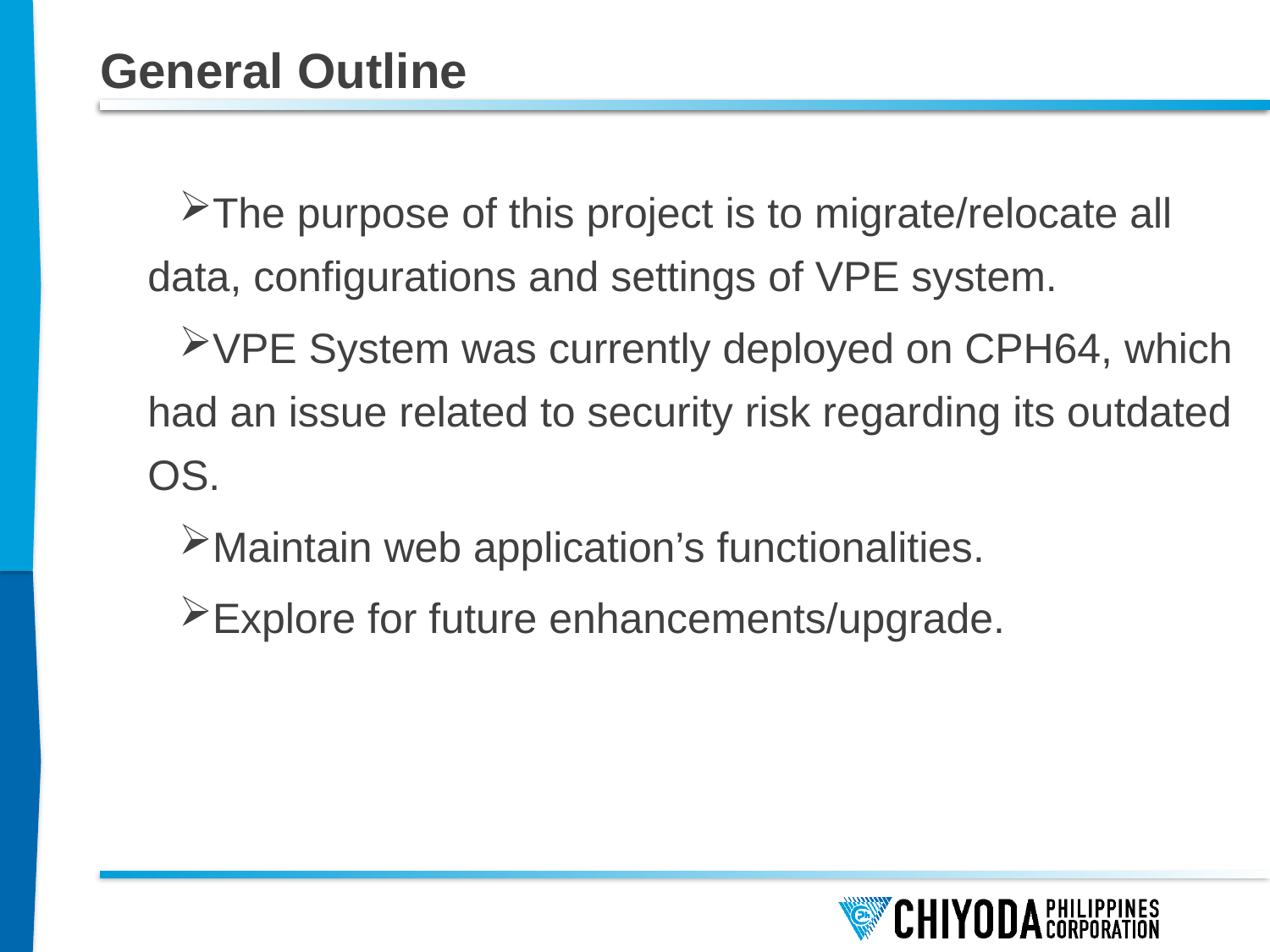

# General Outline
The purpose of this project is to migrate/relocate all data, configurations and settings of VPE system.
VPE System was currently deployed on CPH64, which had an issue related to security risk regarding its outdated OS.
Maintain web application’s functionalities.
Explore for future enhancements/upgrade.